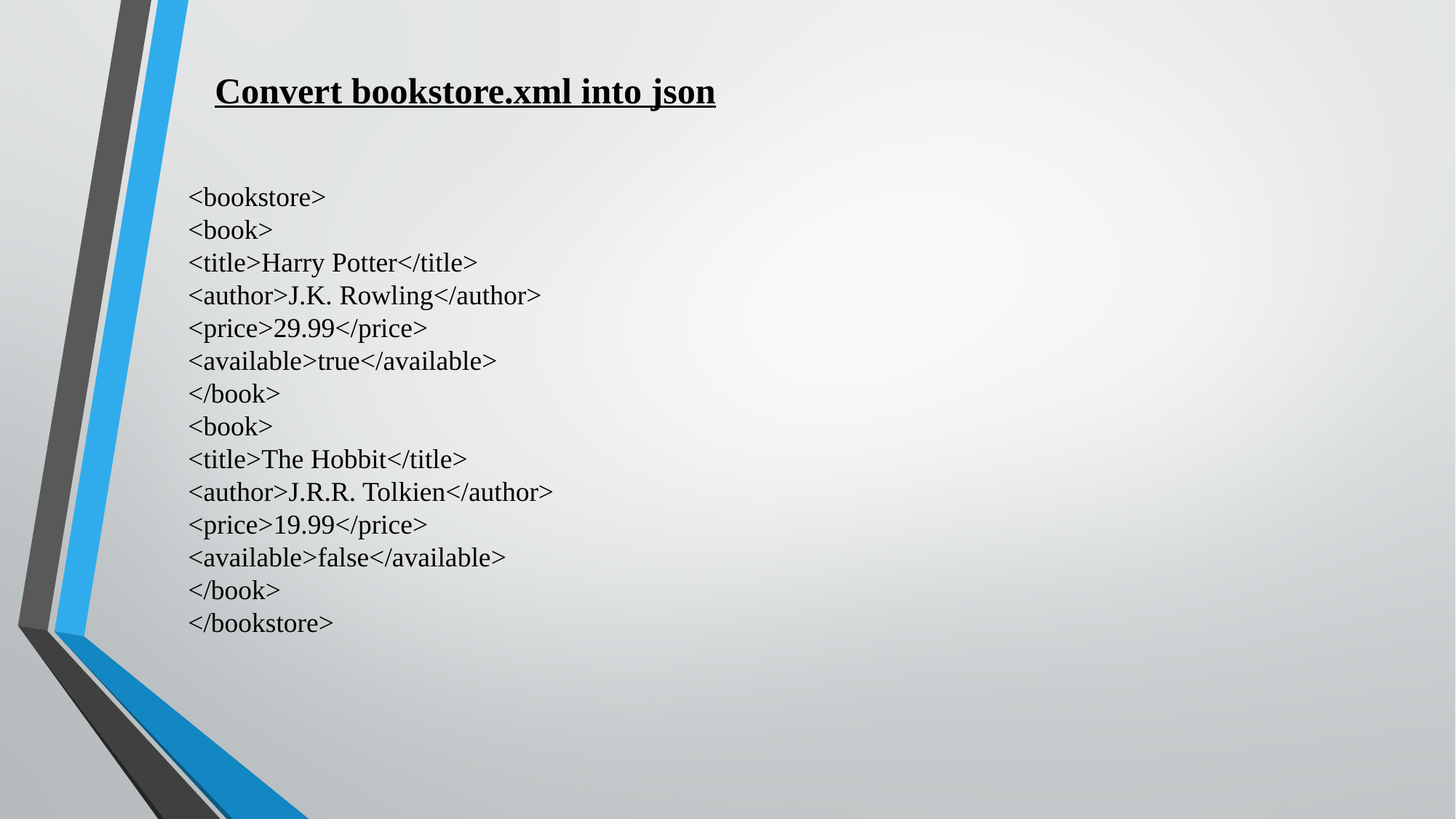

Convert bookstore.xml into json
<bookstore>
<book>
<title>Harry Potter</title>
<author>J.K. Rowling</author>
<price>29.99</price>
<available>true</available>
</book>
<book>
<title>The Hobbit</title>
<author>J.R.R. Tolkien</author>
<price>19.99</price>
<available>false</available>
</book>
</bookstore>